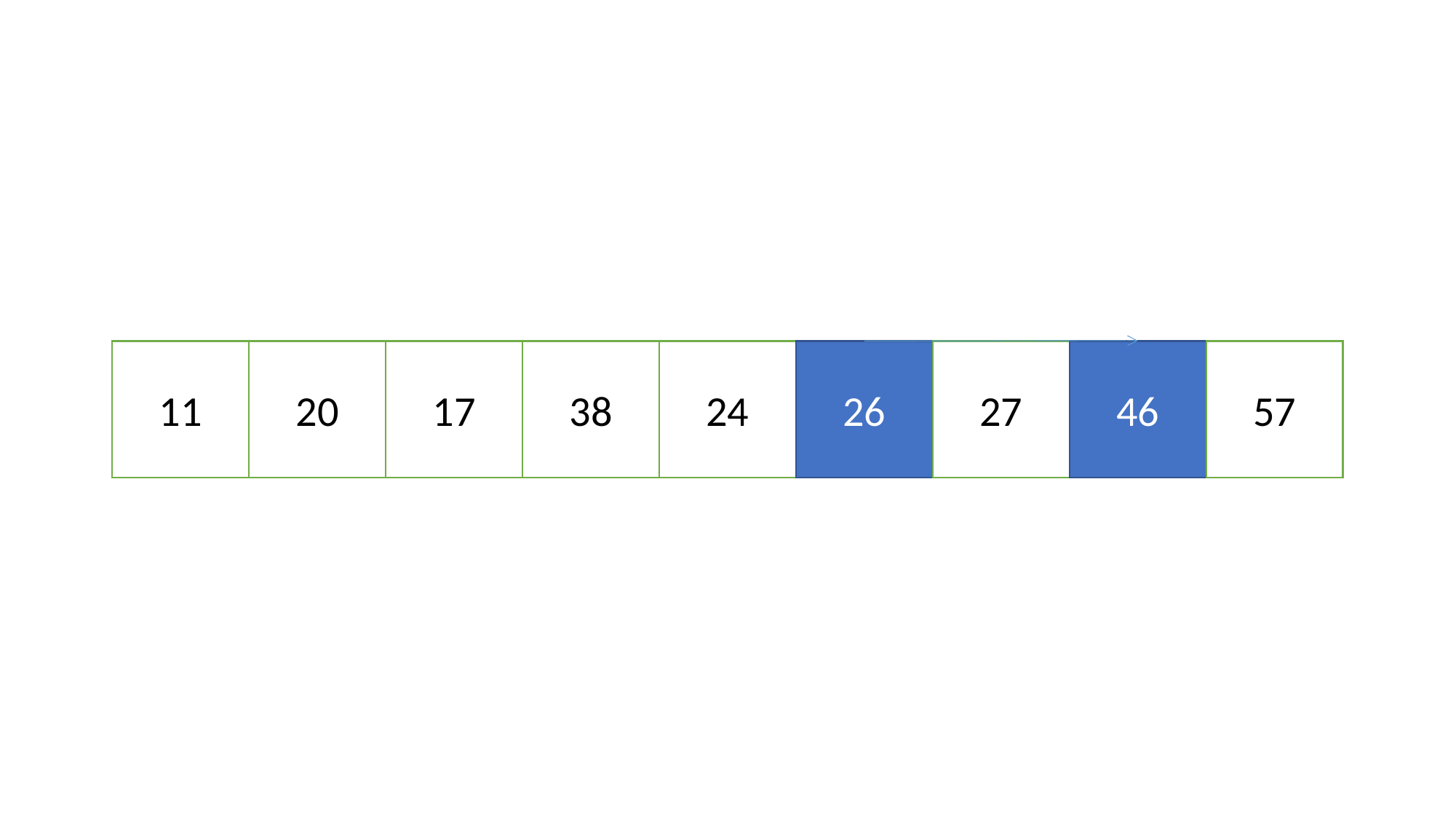

#

11
20
17
38
24
26
27
46
57